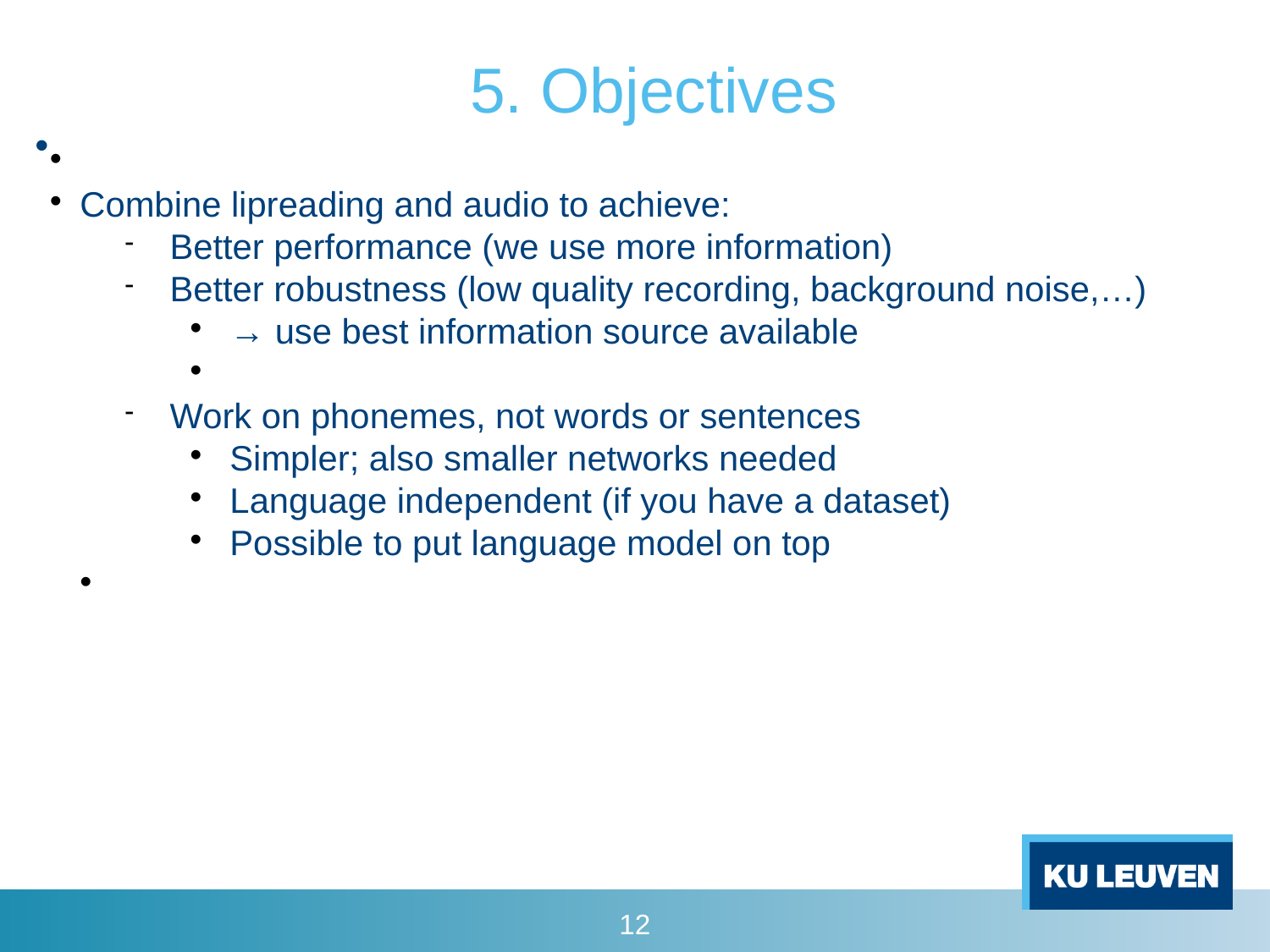

5. Objectives

Combine lipreading and audio to achieve:
Better performance (we use more information)
Better robustness (low quality recording, background noise,…)
→ use best information source available

Work on phonemes, not words or sentences
Simpler; also smaller networks needed
Language independent (if you have a dataset)
Possible to put language model on top

12